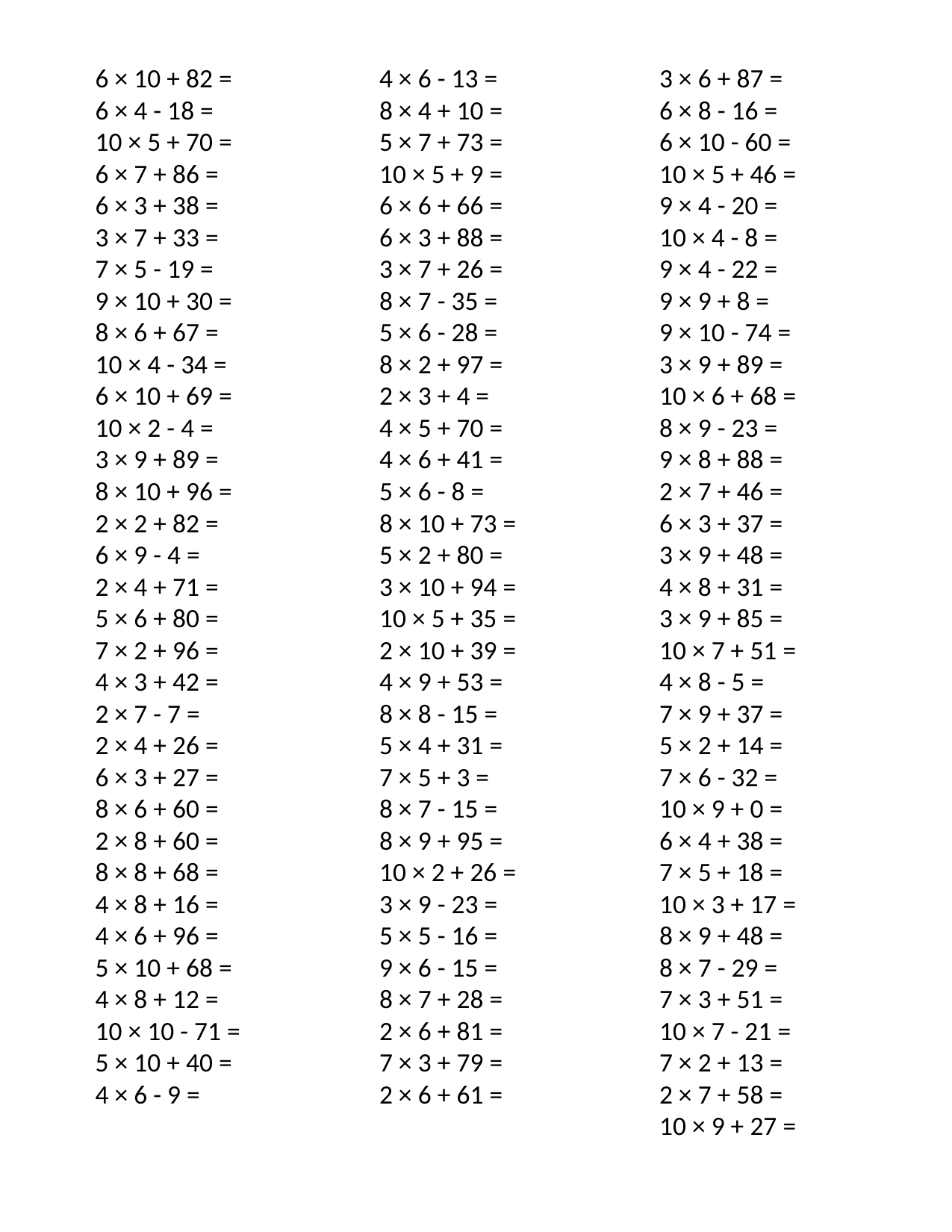

6 × 10 + 82 =
6 × 4 - 18 =
10 × 5 + 70 =
6 × 7 + 86 =
6 × 3 + 38 =
3 × 7 + 33 =
7 × 5 - 19 =
9 × 10 + 30 =
8 × 6 + 67 =
10 × 4 - 34 =
6 × 10 + 69 =
10 × 2 - 4 =
3 × 9 + 89 =
8 × 10 + 96 =
2 × 2 + 82 =
6 × 9 - 4 =
2 × 4 + 71 =
5 × 6 + 80 =
7 × 2 + 96 =
4 × 3 + 42 =
2 × 7 - 7 =
2 × 4 + 26 =
6 × 3 + 27 =
8 × 6 + 60 =
2 × 8 + 60 =
8 × 8 + 68 =
4 × 8 + 16 =
4 × 6 + 96 =
5 × 10 + 68 =
4 × 8 + 12 =
10 × 10 - 71 =
5 × 10 + 40 =
4 × 6 - 9 =

4 × 6 - 13 =
8 × 4 + 10 =
5 × 7 + 73 =
10 × 5 + 9 =
6 × 6 + 66 =
6 × 3 + 88 =
3 × 7 + 26 =
8 × 7 - 35 =
5 × 6 - 28 =
8 × 2 + 97 =
2 × 3 + 4 =
4 × 5 + 70 =
4 × 6 + 41 =
5 × 6 - 8 =
8 × 10 + 73 =
5 × 2 + 80 =
3 × 10 + 94 =
10 × 5 + 35 =
2 × 10 + 39 =
4 × 9 + 53 =
8 × 8 - 15 =
5 × 4 + 31 =
7 × 5 + 3 =
8 × 7 - 15 =
8 × 9 + 95 =
10 × 2 + 26 =
3 × 9 - 23 =
5 × 5 - 16 =
9 × 6 - 15 =
8 × 7 + 28 =
2 × 6 + 81 =
7 × 3 + 79 =
2 × 6 + 61 =

3 × 6 + 87 =
6 × 8 - 16 =
6 × 10 - 60 =
10 × 5 + 46 =
9 × 4 - 20 =
10 × 4 - 8 =
9 × 4 - 22 =
9 × 9 + 8 =
9 × 10 - 74 =
3 × 9 + 89 =
10 × 6 + 68 =
8 × 9 - 23 =
9 × 8 + 88 =
2 × 7 + 46 =
6 × 3 + 37 =
3 × 9 + 48 =
4 × 8 + 31 =
3 × 9 + 85 =
10 × 7 + 51 =
4 × 8 - 5 =
7 × 9 + 37 =
5 × 2 + 14 =
7 × 6 - 32 =
10 × 9 + 0 =
6 × 4 + 38 =
7 × 5 + 18 =
10 × 3 + 17 =
8 × 9 + 48 =
8 × 7 - 29 =
7 × 3 + 51 =
10 × 7 - 21 =
7 × 2 + 13 =
2 × 7 + 58 =
10 × 9 + 27 =